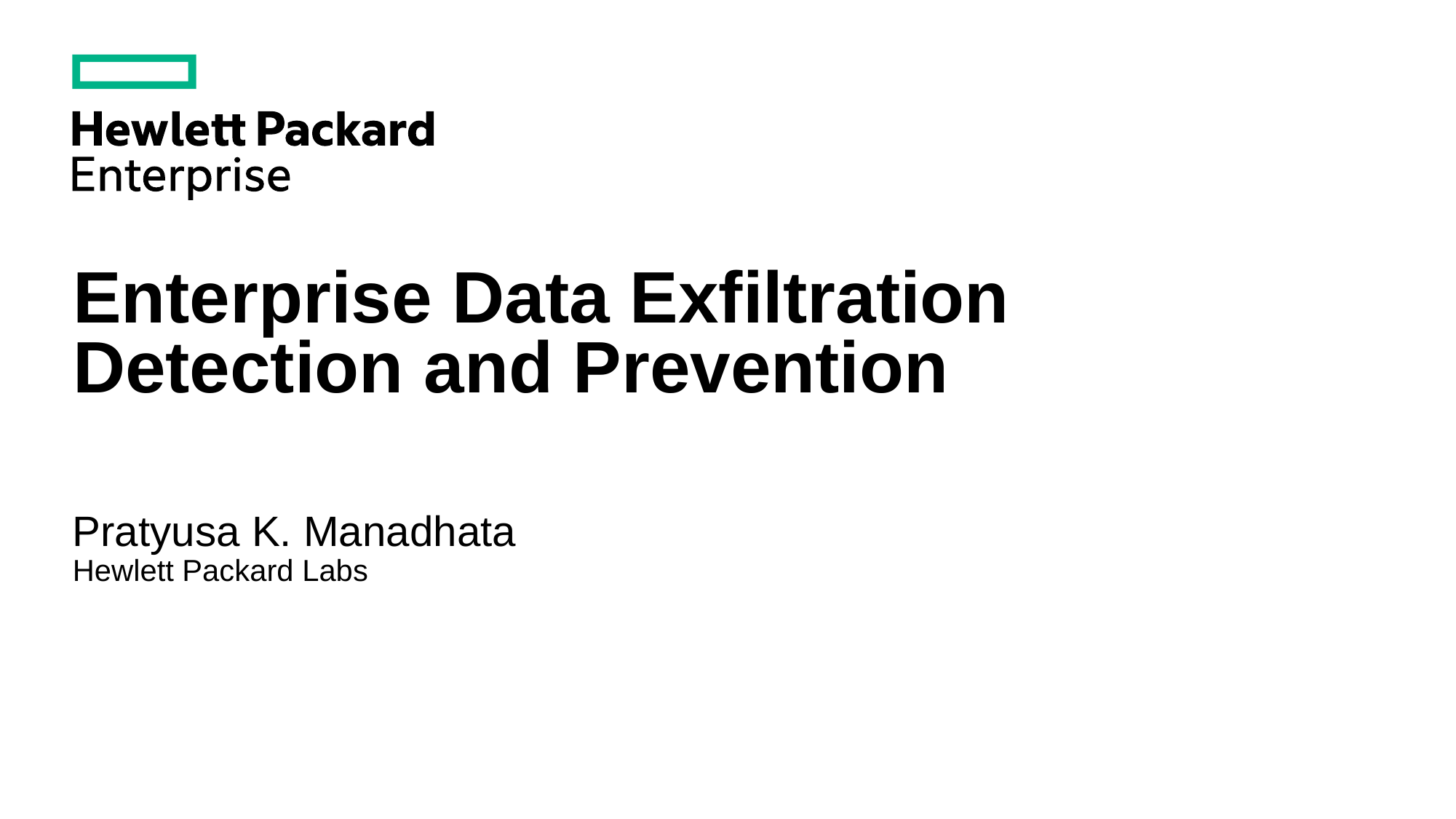

# Enterprise Data Exfiltration Detection and Prevention
Pratyusa K. Manadhata
Hewlett Packard Labs